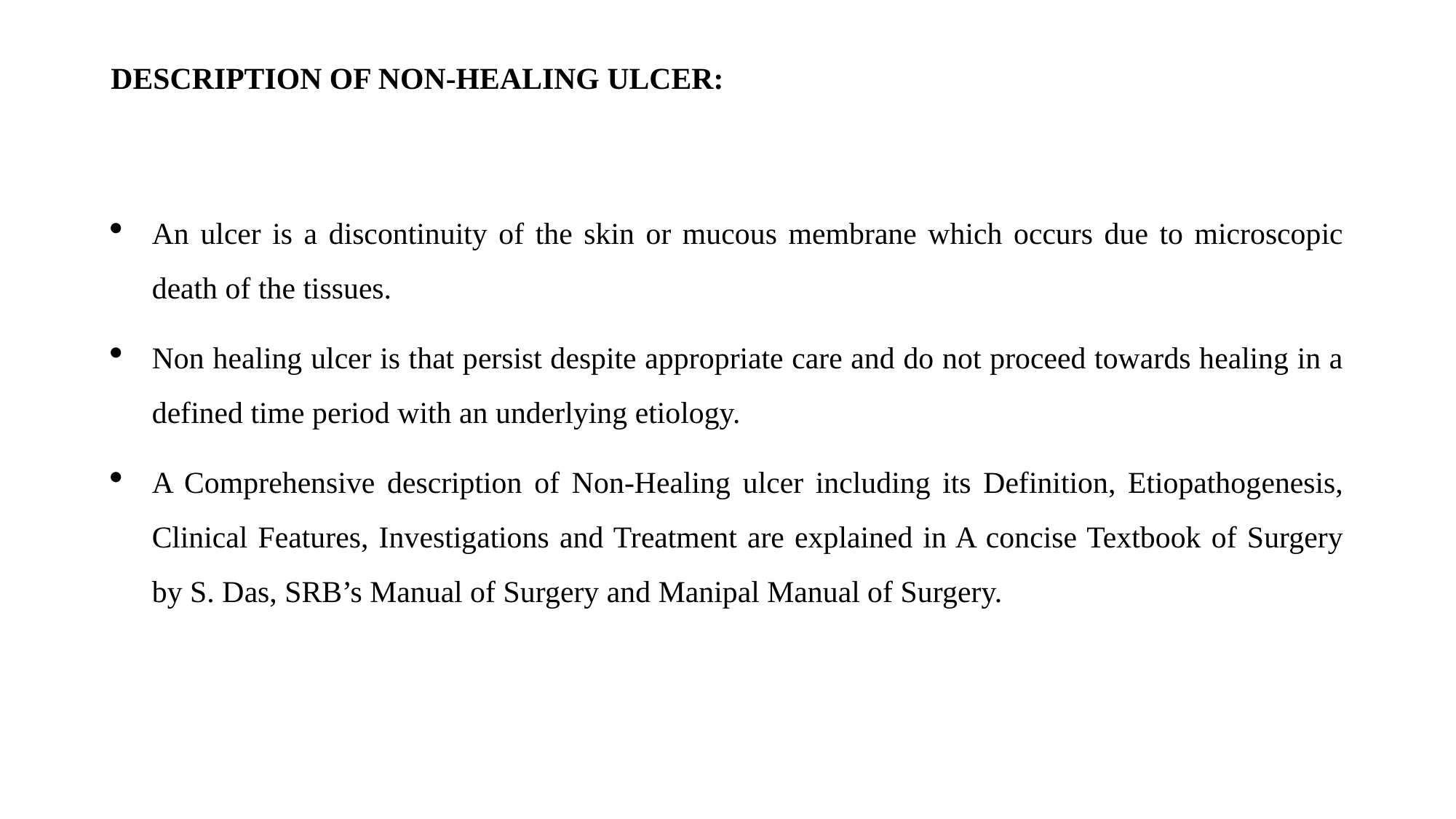

DESCRIPTION OF NON-HEALING ULCER:

An ulcer is a discontinuity of the skin or mucous membrane which occurs due to microscopic death of the tissues.
Non healing ulcer is that persist despite appropriate care and do not proceed towards healing in a defined time period with an underlying etiology.
A Comprehensive description of Non-Healing ulcer including its Definition, Etiopathogenesis, Clinical Features, Investigations and Treatment are explained in A concise Textbook of Surgery by S. Das, SRB’s Manual of Surgery and Manipal Manual of Surgery.